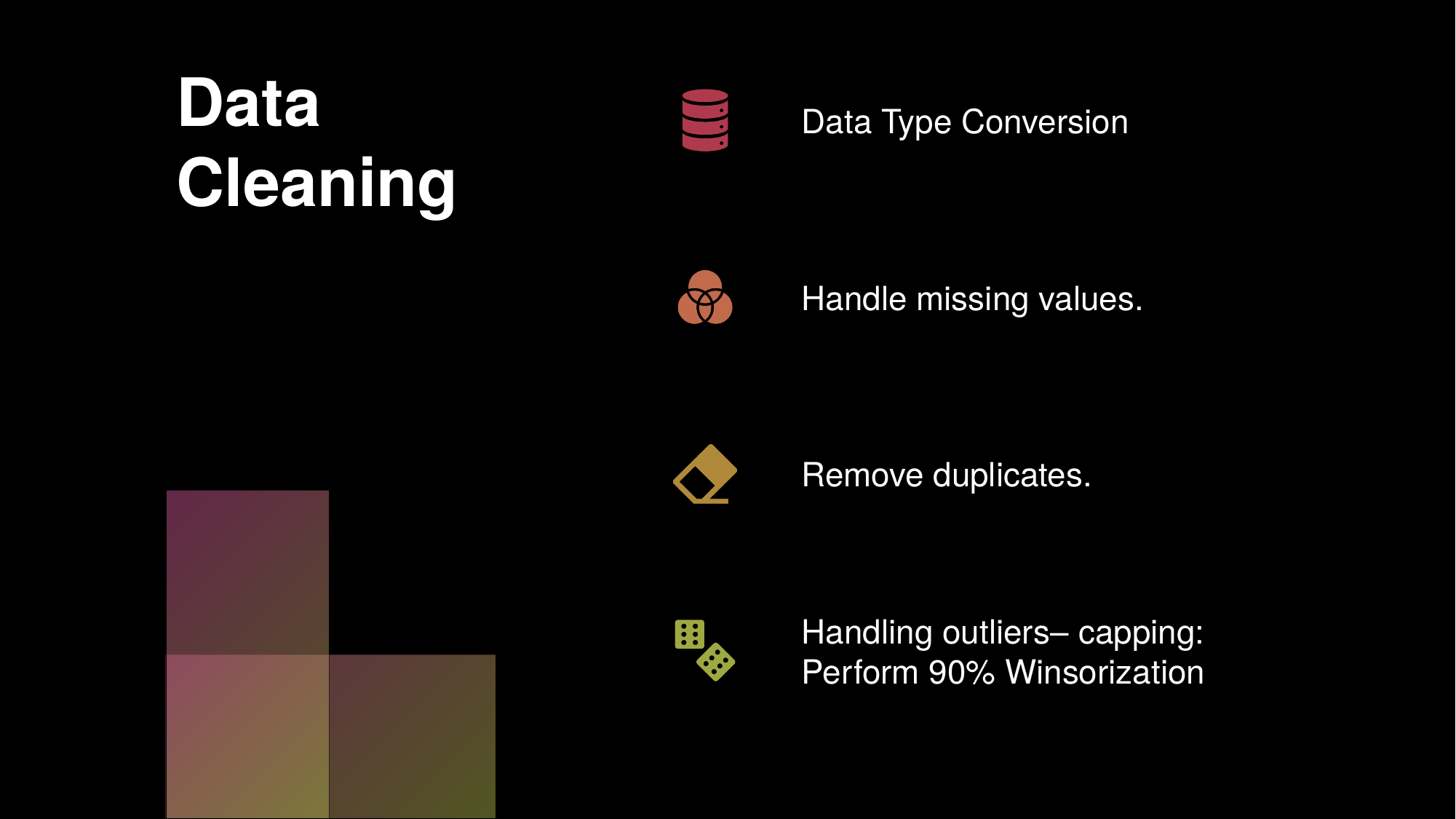

Data Type Conversion
Handle missing values.
Remove duplicates.
Handling outliers– capping: Perform 90% Winsorization
# Data Cleaning